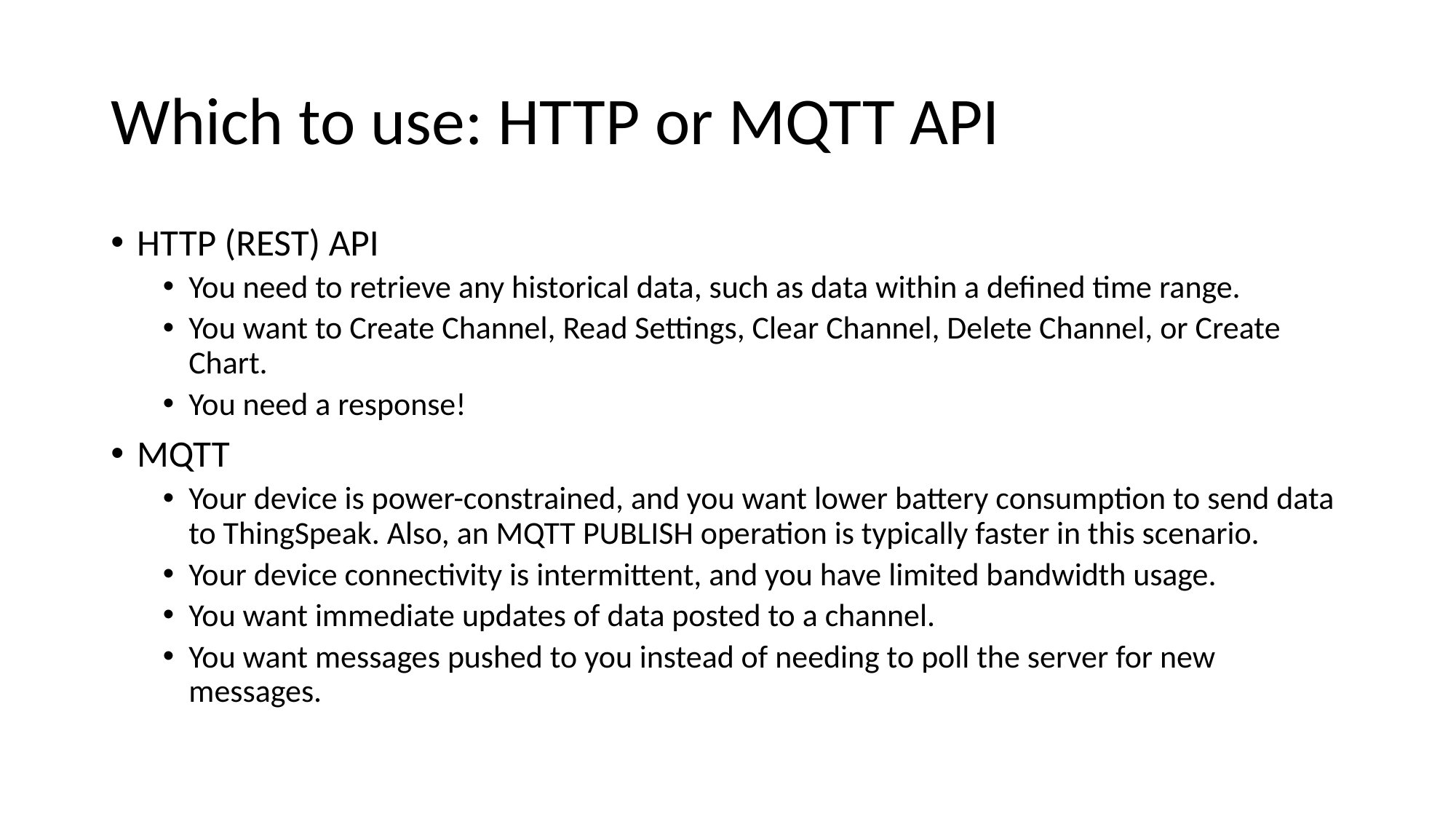

# Which to use: HTTP or MQTT API
HTTP (REST) API
You need to retrieve any historical data, such as data within a defined time range.
You want to Create Channel, Read Settings, Clear Channel, Delete Channel, or Create Chart.
You need a response!
MQTT
Your device is power-constrained, and you want lower battery consumption to send data to ThingSpeak. Also, an MQTT PUBLISH operation is typically faster in this scenario.
Your device connectivity is intermittent, and you have limited bandwidth usage.
You want immediate updates of data posted to a channel.
You want messages pushed to you instead of needing to poll the server for new messages.